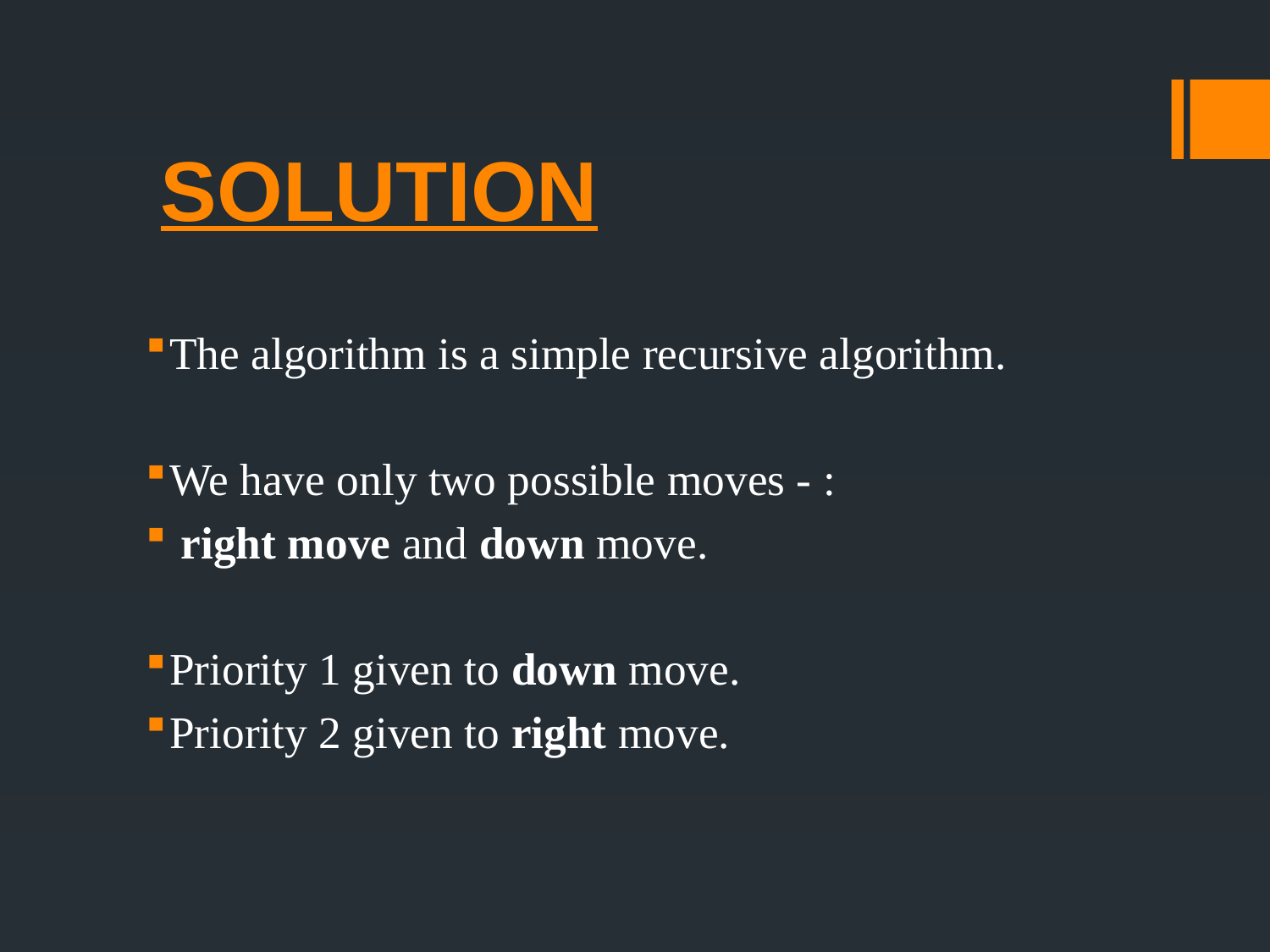

# SOLUTION

The algorithm is a simple recursive algorithm.

We have only two possible moves - :
 right move and down move.

Priority 1 given to down move.
Priority 2 given to right move.